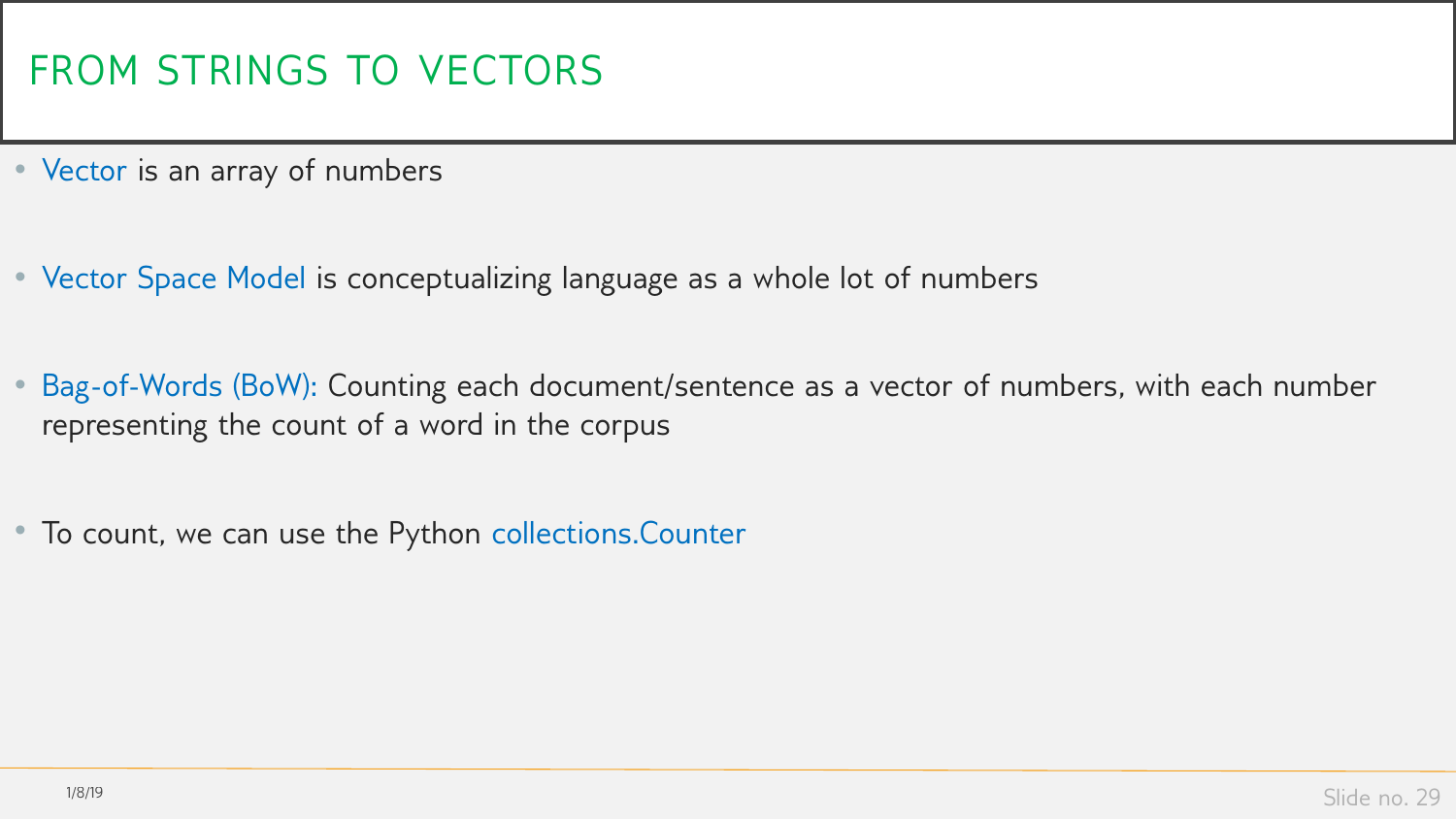

# From Strings to Vectors
Vector is an array of numbers

Vector Space Model is conceptualizing language as a whole lot of numbers

Bag-of-Words (BoW): Counting each document/sentence as a vector of numbers, with each number representing the count of a word in the corpus

To count, we can use the Python collections.Counter
1/8/19
Slide no. 29